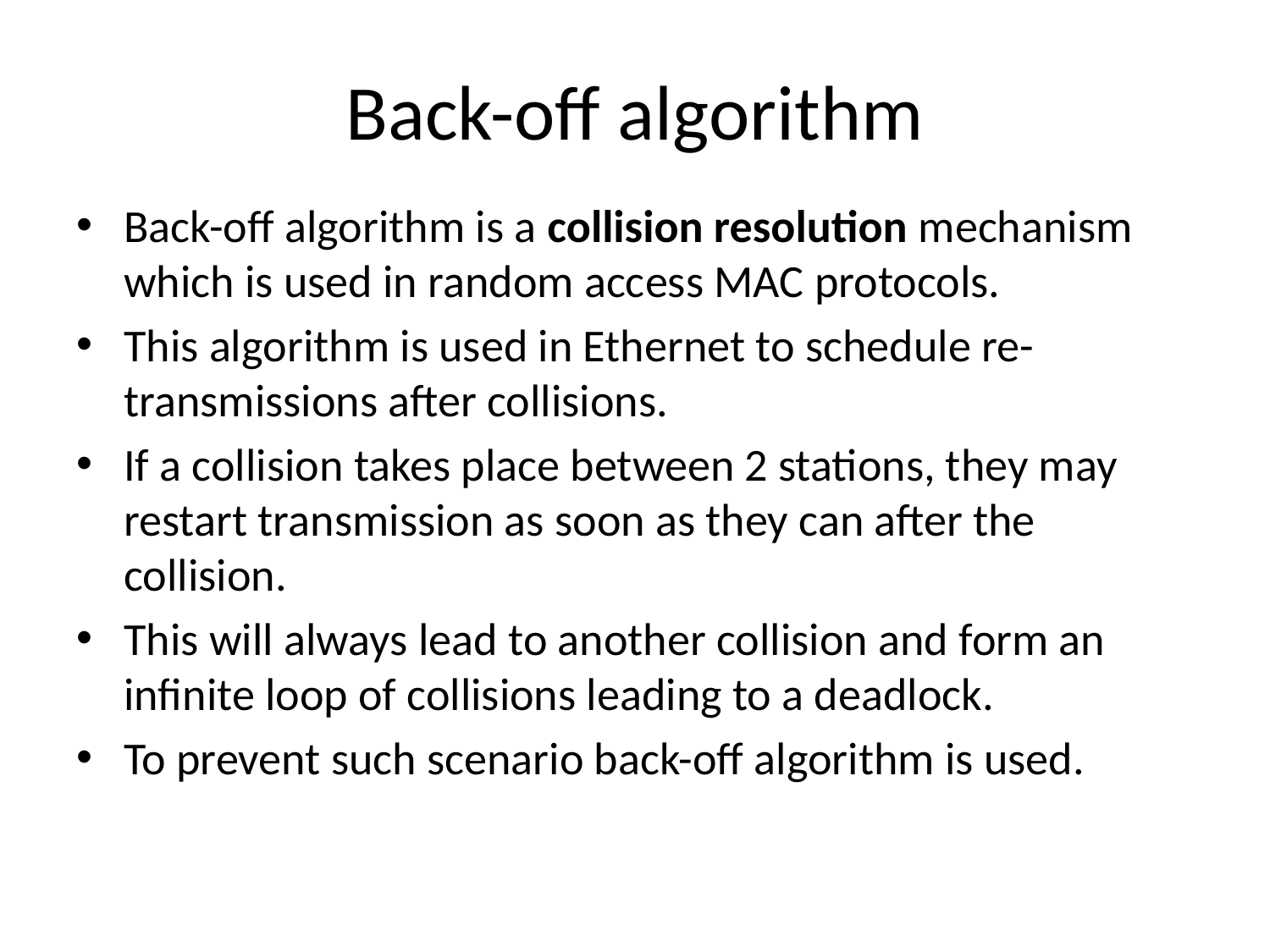

# Back-off algorithm
Back-off algorithm is a collision resolution mechanism which is used in random access MAC protocols.
This algorithm is used in Ethernet to schedule re-transmissions after collisions.
If a collision takes place between 2 stations, they may restart transmission as soon as they can after the collision.
This will always lead to another collision and form an infinite loop of collisions leading to a deadlock.
To prevent such scenario back-off algorithm is used.